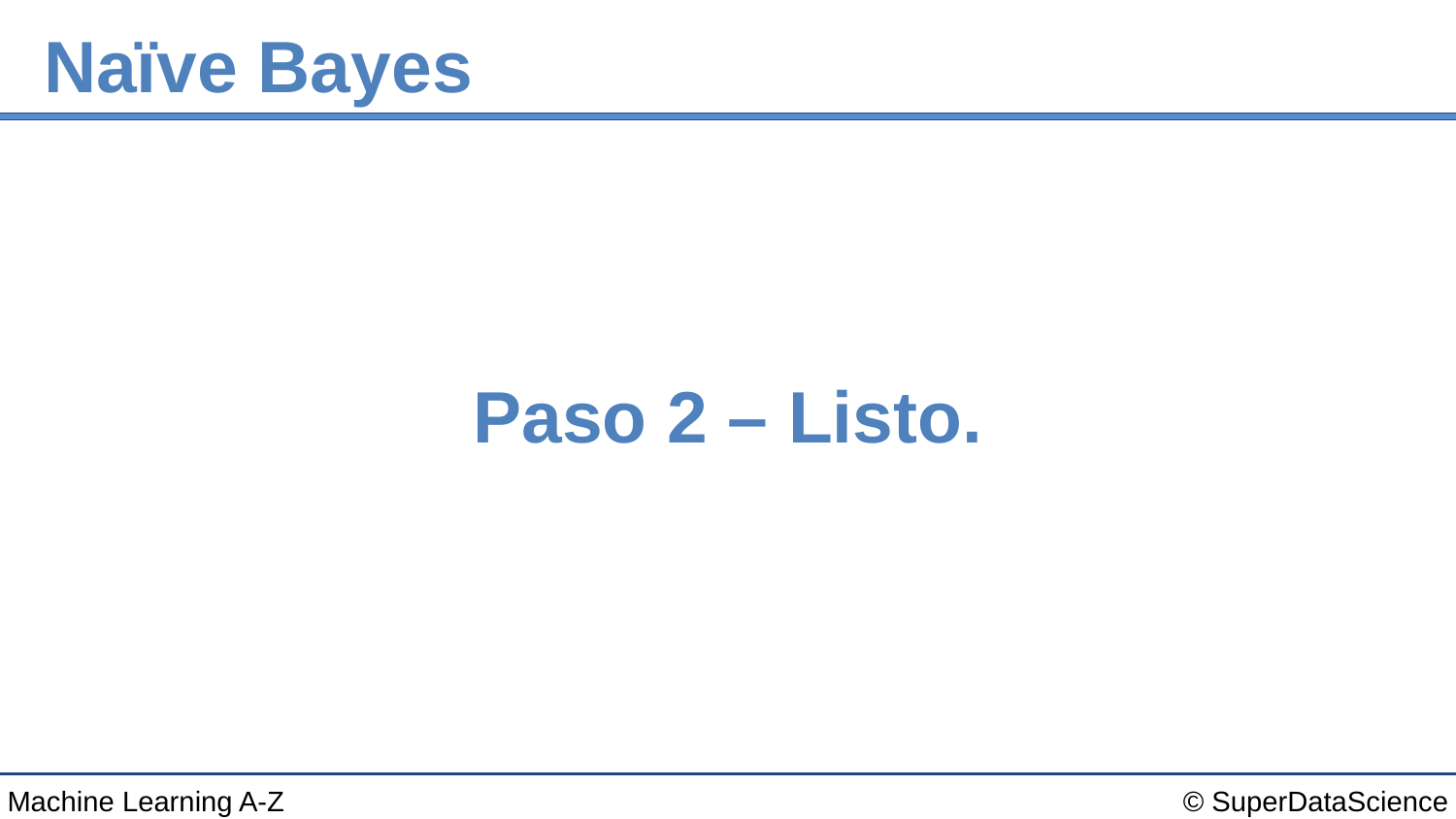

# Naïve Bayes
Paso 2 – Listo.